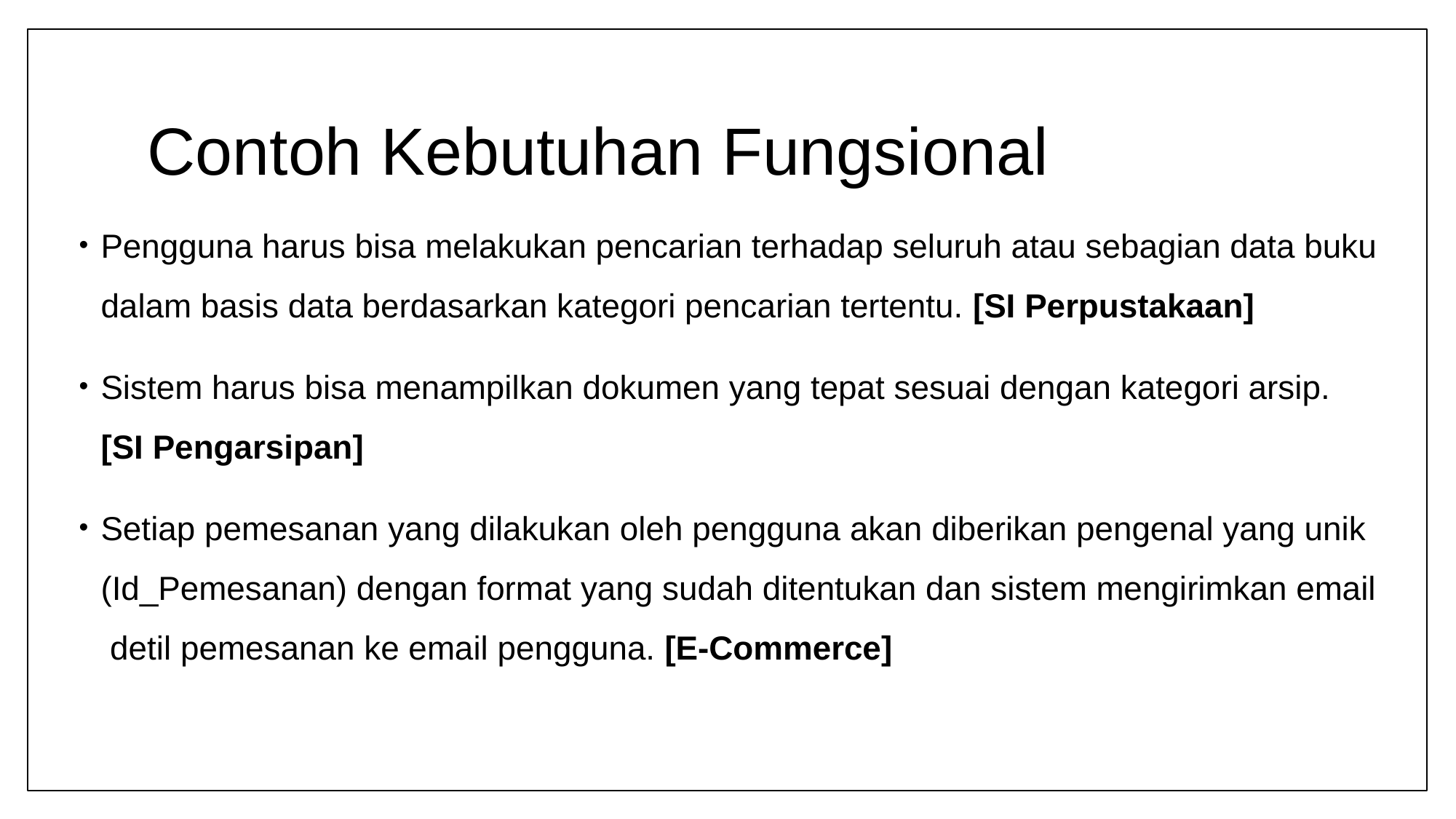

# Contoh Kebutuhan Fungsional
Pengguna harus bisa melakukan pencarian terhadap seluruh atau sebagian data buku dalam basis data berdasarkan kategori pencarian tertentu. [SI Perpustakaan]
Sistem harus bisa menampilkan dokumen yang tepat sesuai dengan kategori arsip.  [SI Pengarsipan]
Setiap pemesanan yang dilakukan oleh pengguna akan diberikan pengenal yang unik  (Id_Pemesanan) dengan format yang sudah ditentukan dan sistem mengirimkan email  detil pemesanan ke email pengguna. [E-Commerce]